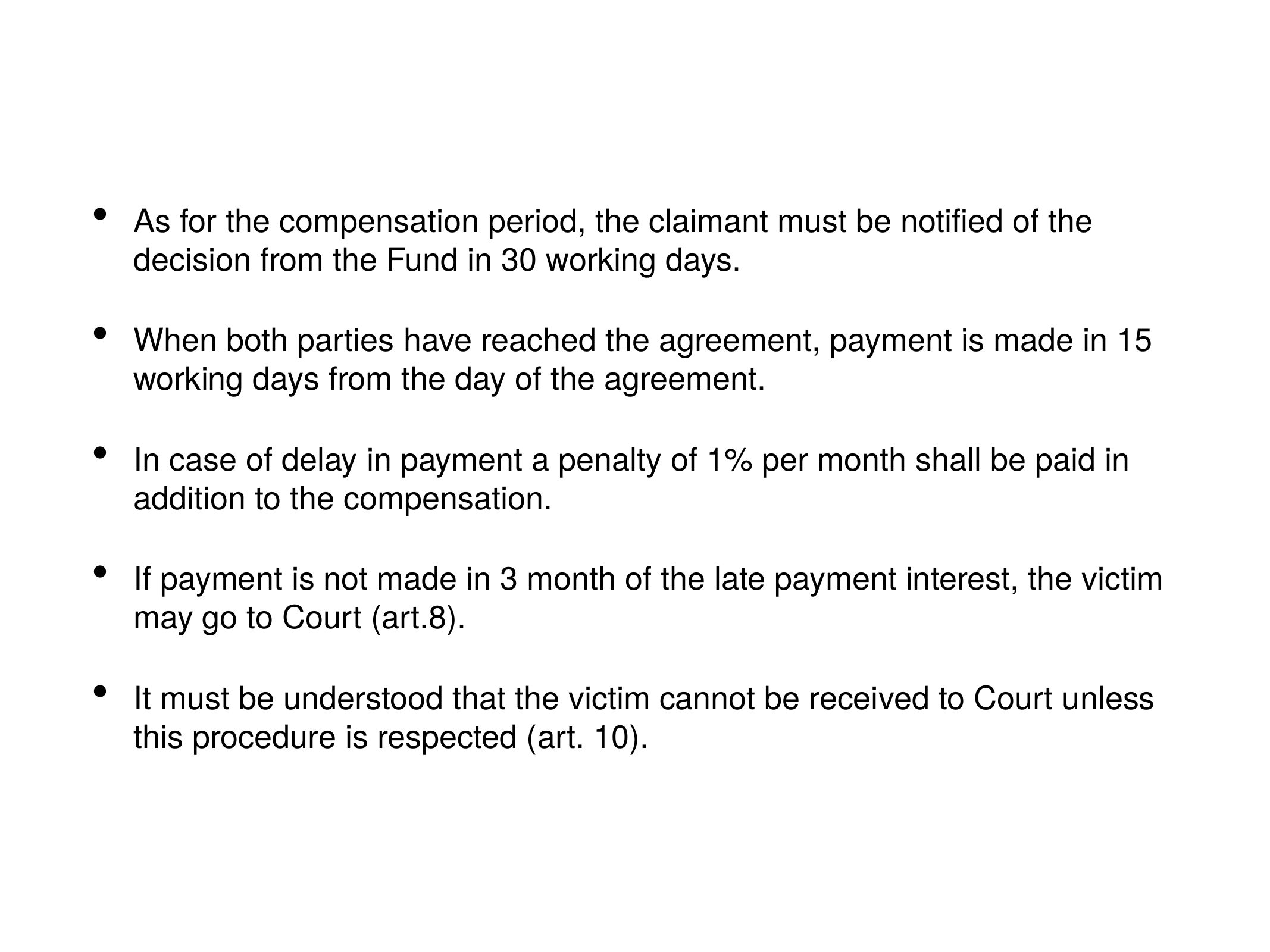

As for the compensation period, the claimant must be notified of the decision from the Fund in 30 working days.
When both parties have reached the agreement, payment is made in 15 working days from the day of the agreement.
In case of delay in payment a penalty of 1% per month shall be paid in addition to the compensation.
If payment is not made in 3 month of the late payment interest, the victim may go to Court (art.8).
It must be understood that the victim cannot be received to Court unless this procedure is respected (art. 10).